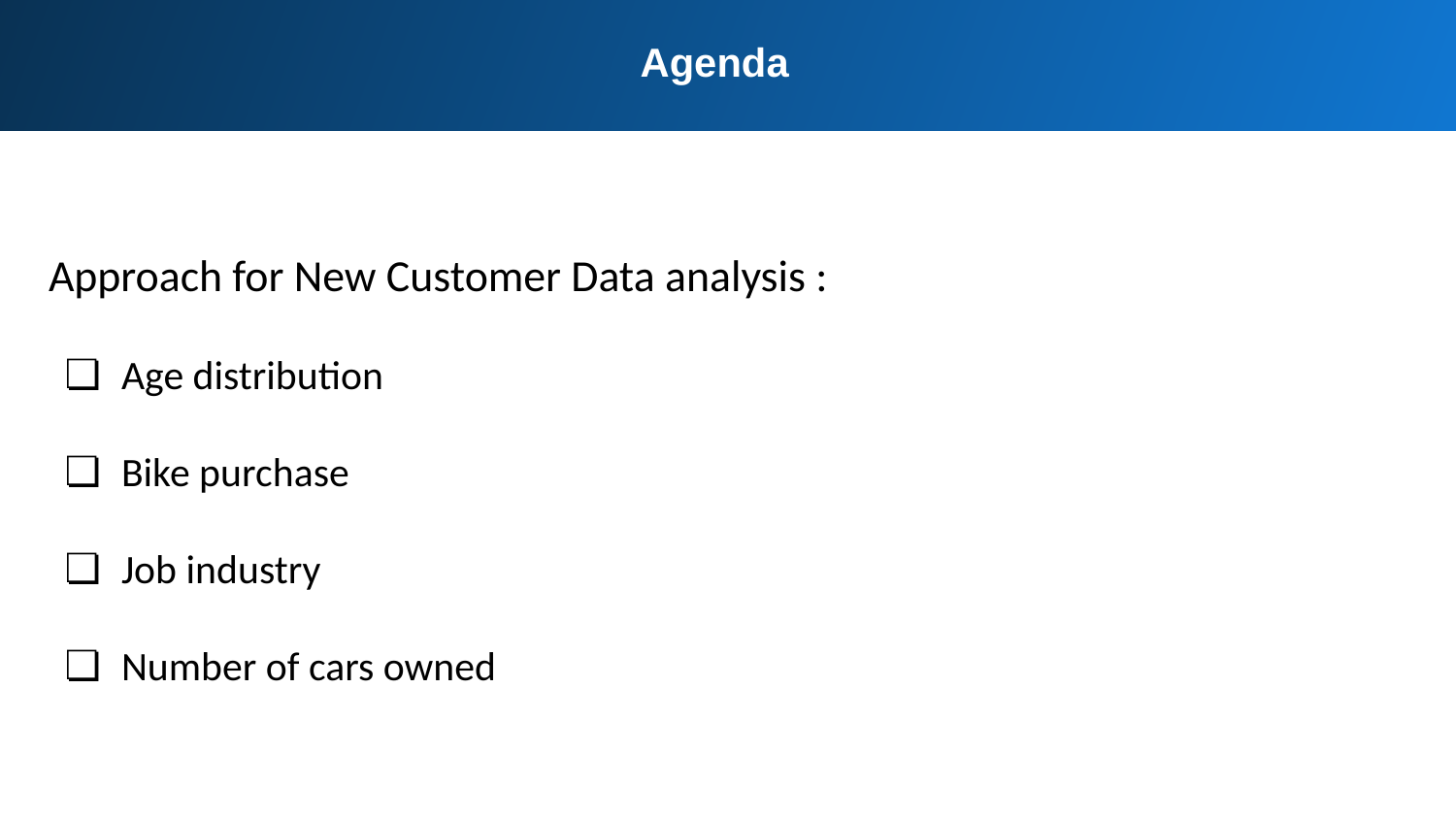

Agenda
Approach for New Customer Data analysis :
Age distribution
Bike purchase
Job industry
Number of cars owned